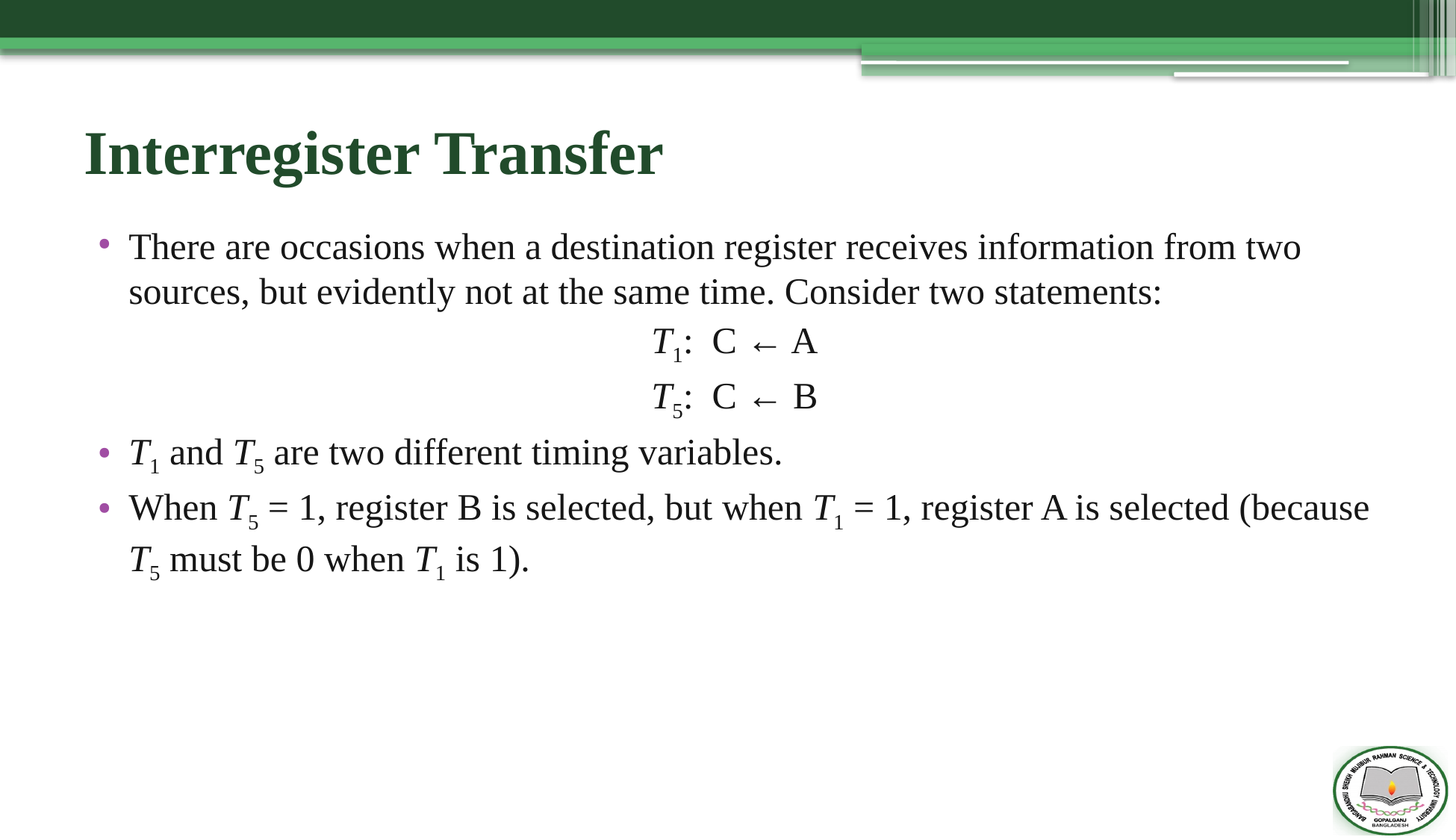

# Interregister Transfer
There are occasions when a destination register receives information from two sources, but evidently not at the same time. Consider two statements:
T1:  C ← A
T5:  C ← B
T1 and T5 are two different timing variables.
When T5 = 1, register B is selected, but when T1 = 1, register A is selected (because T5 must be 0 when T1 is 1).